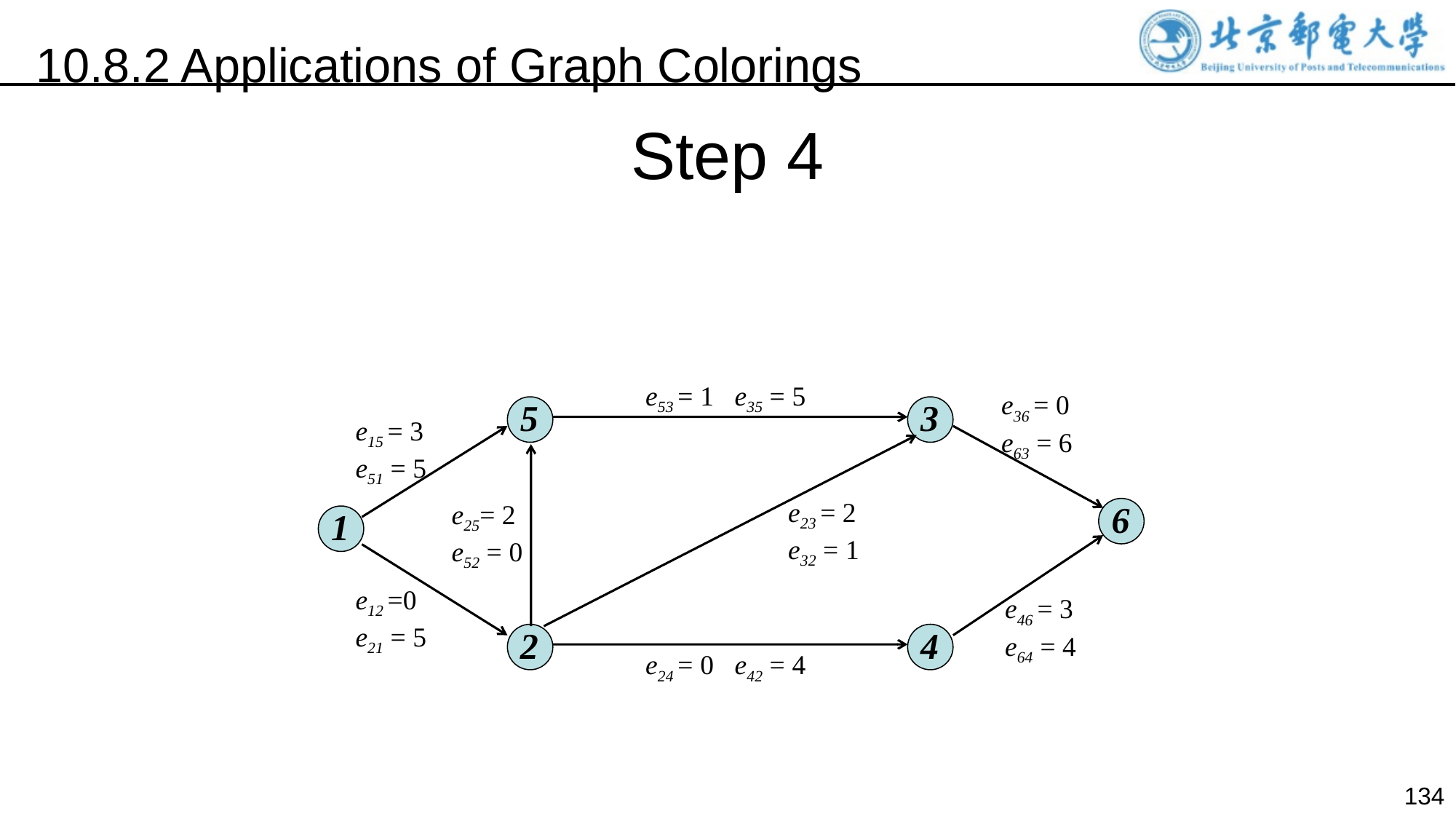

10.8.2 Applications of Graph Colorings
Step 4
e53 = 1   e35 = 5
e36 = 0
e63 = 6
5
3

e15 = 3
e51 = 5

e23 = 2
e32 = 1
6
e25= 2
e52 = 0

1

e12 =0
e21 = 5
e46 = 3
e64 = 4
2
4

e24 = 0   e42 = 4